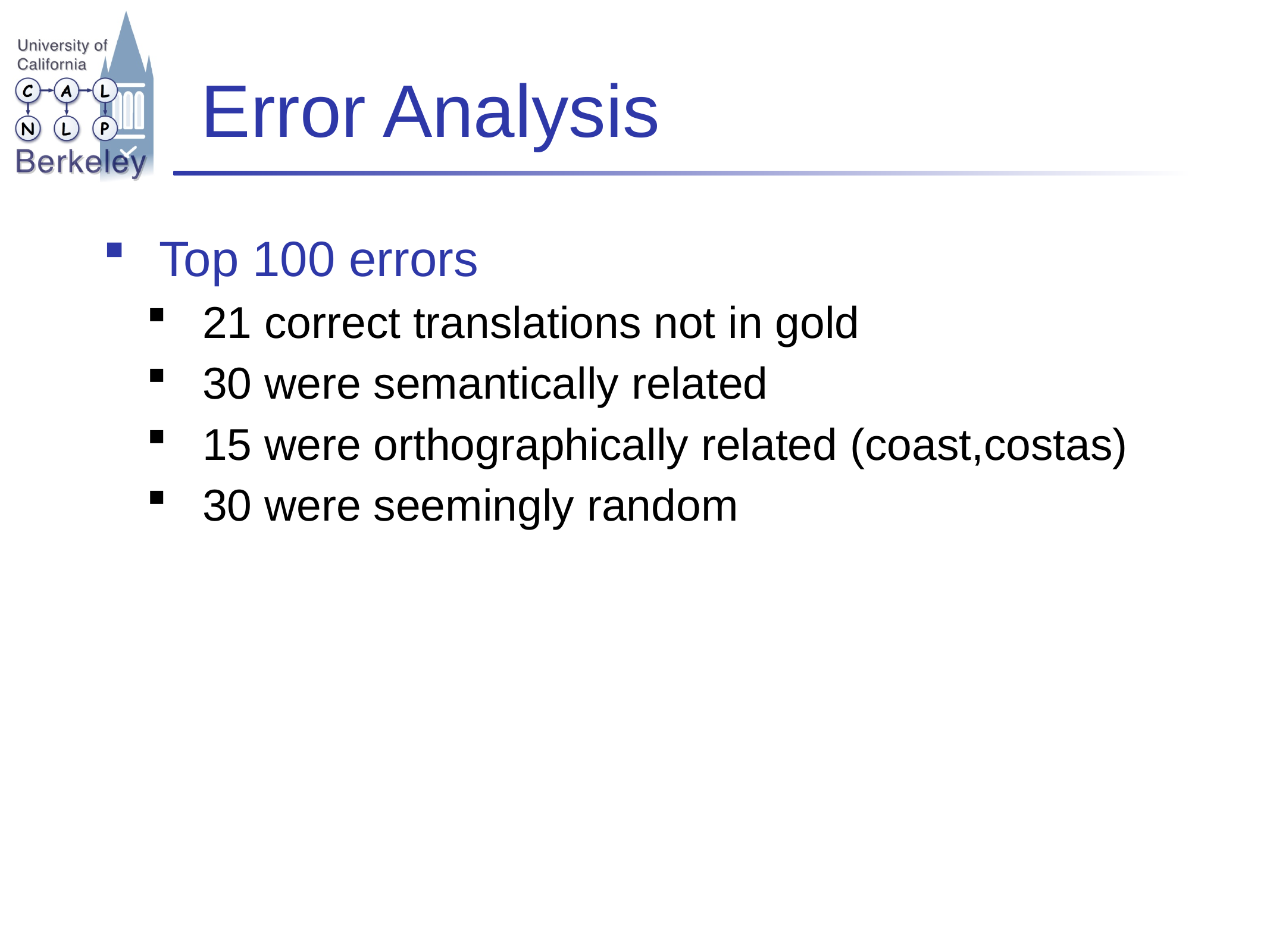

# Error Analysis
Top 100 errors
21 correct translations not in gold
30 were semantically related
15 were orthographically related (coast,costas)
30 were seemingly random